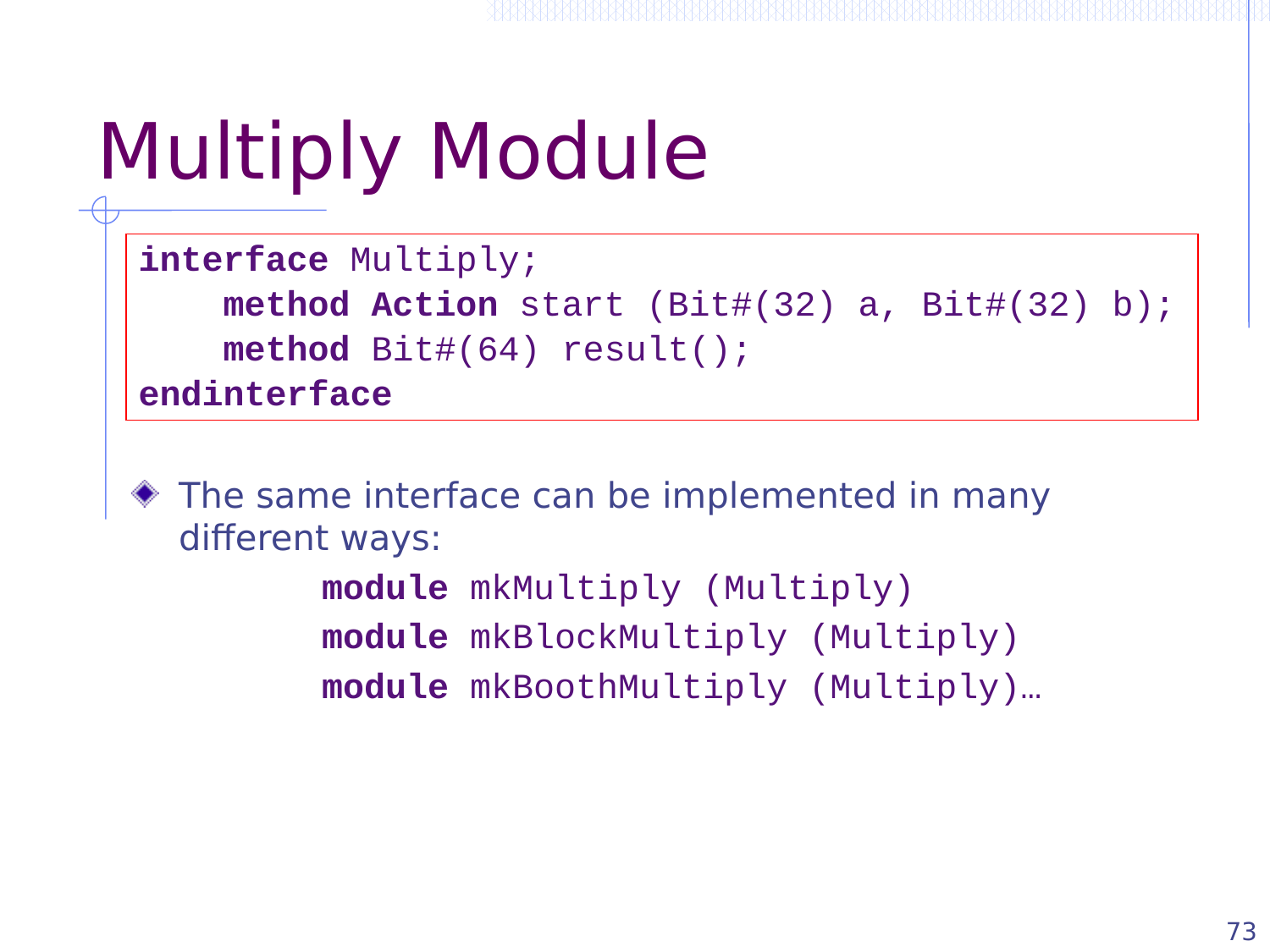

# Multiply Module
interface Multiply;
    method Action start (Bit#(32) a, Bit#(32) b);
    method Bit#(64) result();
endinterface
The same interface can be implemented in many different ways:
	module mkMultiply (Multiply)
	module mkBlockMultiply (Multiply)
	module mkBoothMultiply (Multiply)…

73